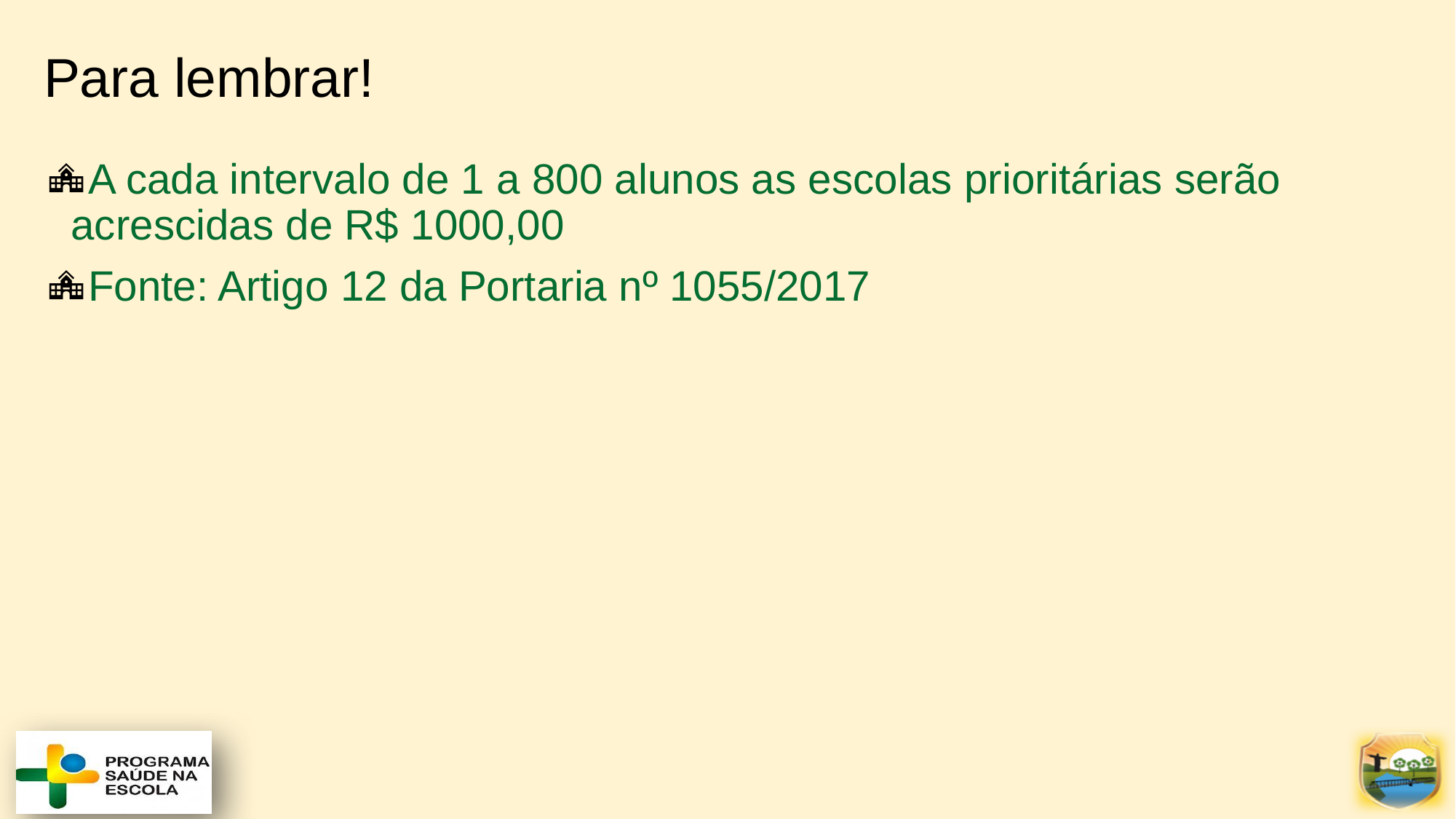

# Para lembrar!
A cada intervalo de 1 a 800 alunos as escolas prioritárias serão acrescidas de R$ 1000,00
Fonte: Artigo 12 da Portaria nº 1055/2017